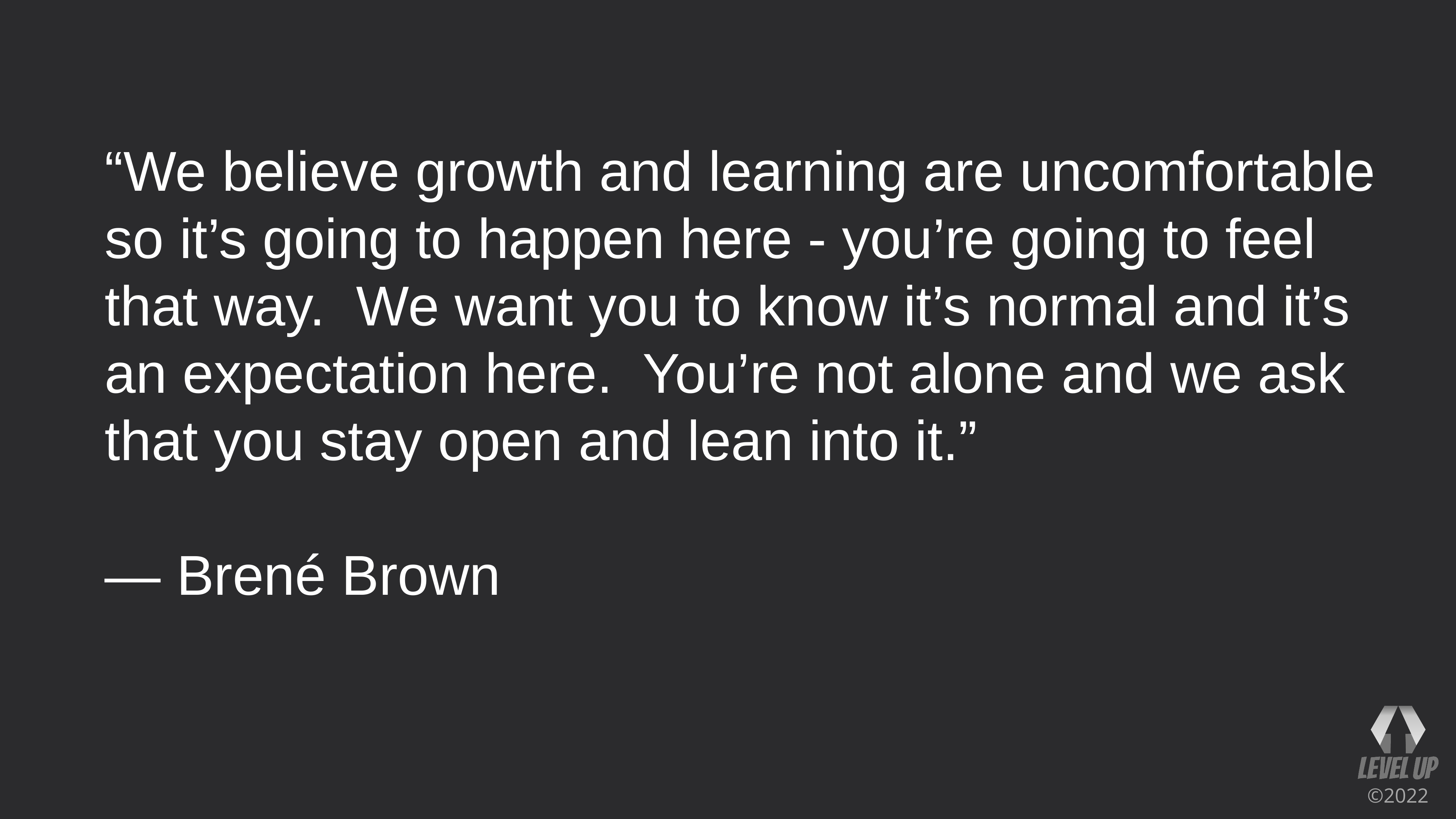

“We believe growth and learning are uncomfortable so it’s going to happen here - you’re going to feel that way.  We want you to know it’s normal and it’s an expectation here.  You’re not alone and we ask that you stay open and lean into it.”
— Brené Brown